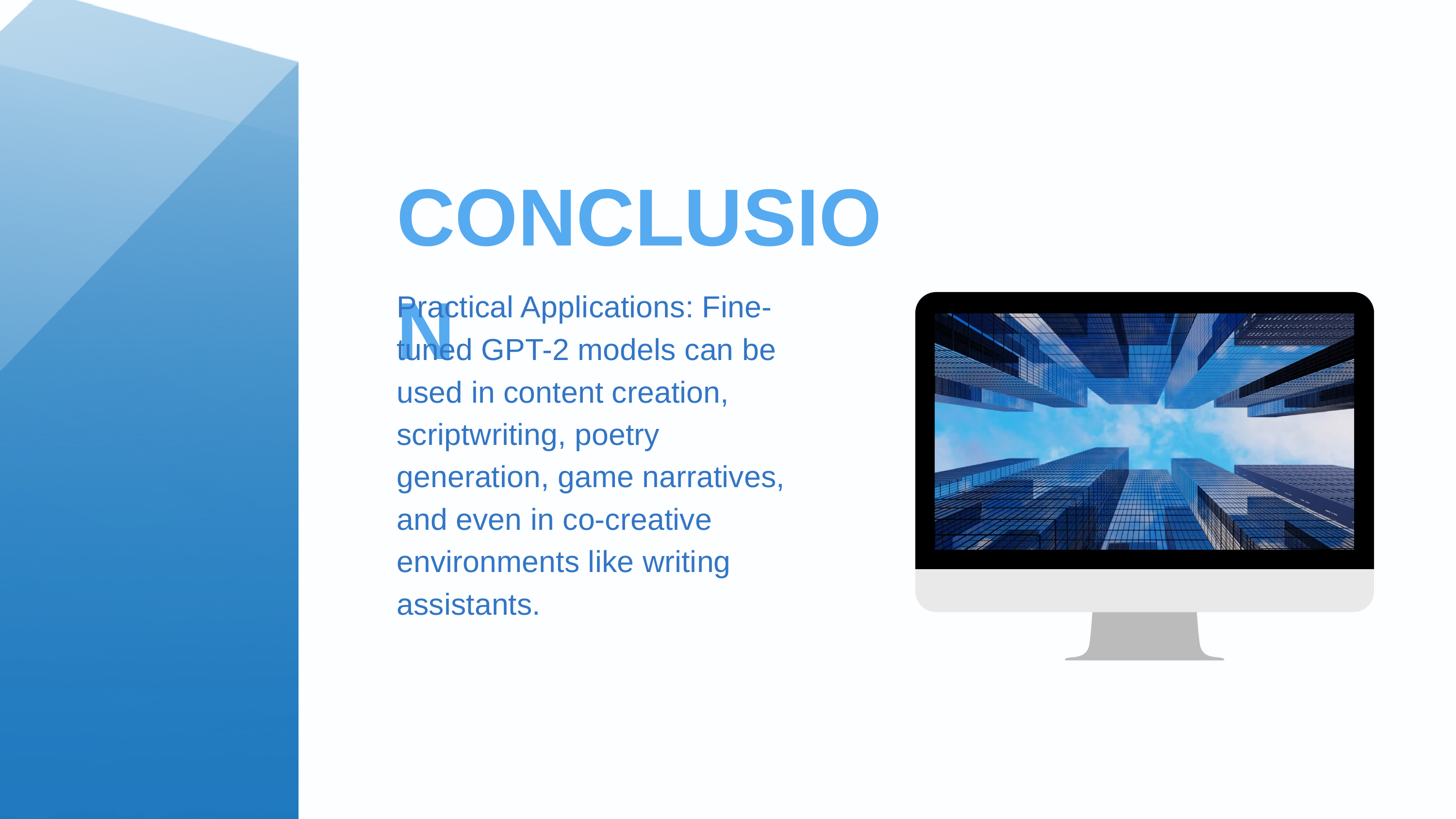

CONCLUSION
Practical Applications: Fine-tuned GPT-2 models can be used in content creation, scriptwriting, poetry generation, game narratives, and even in co-creative environments like writing assistants.